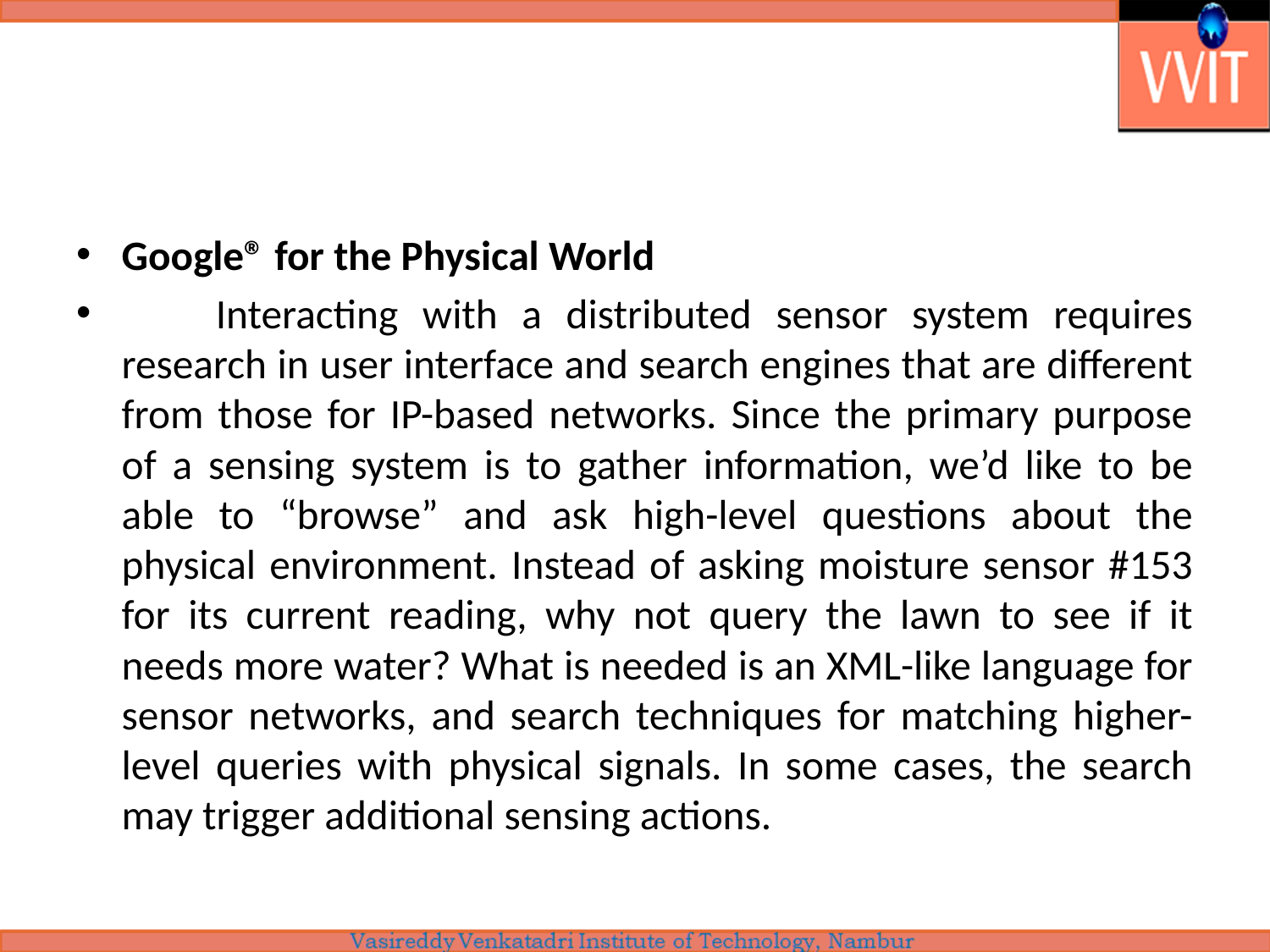

#
Google® for the Physical World
	Interacting with a distributed sensor system requires research in user interface and search engines that are different from those for IP-based networks. Since the primary purpose of a sensing system is to gather information, we’d like to be able to “browse” and ask high-level questions about the physical environment. Instead of asking moisture sensor #153 for its current reading, why not query the lawn to see if it needs more water? What is needed is an XML-like language for sensor networks, and search techniques for matching higher-level queries with physical signals. In some cases, the search may trigger additional sensing actions.